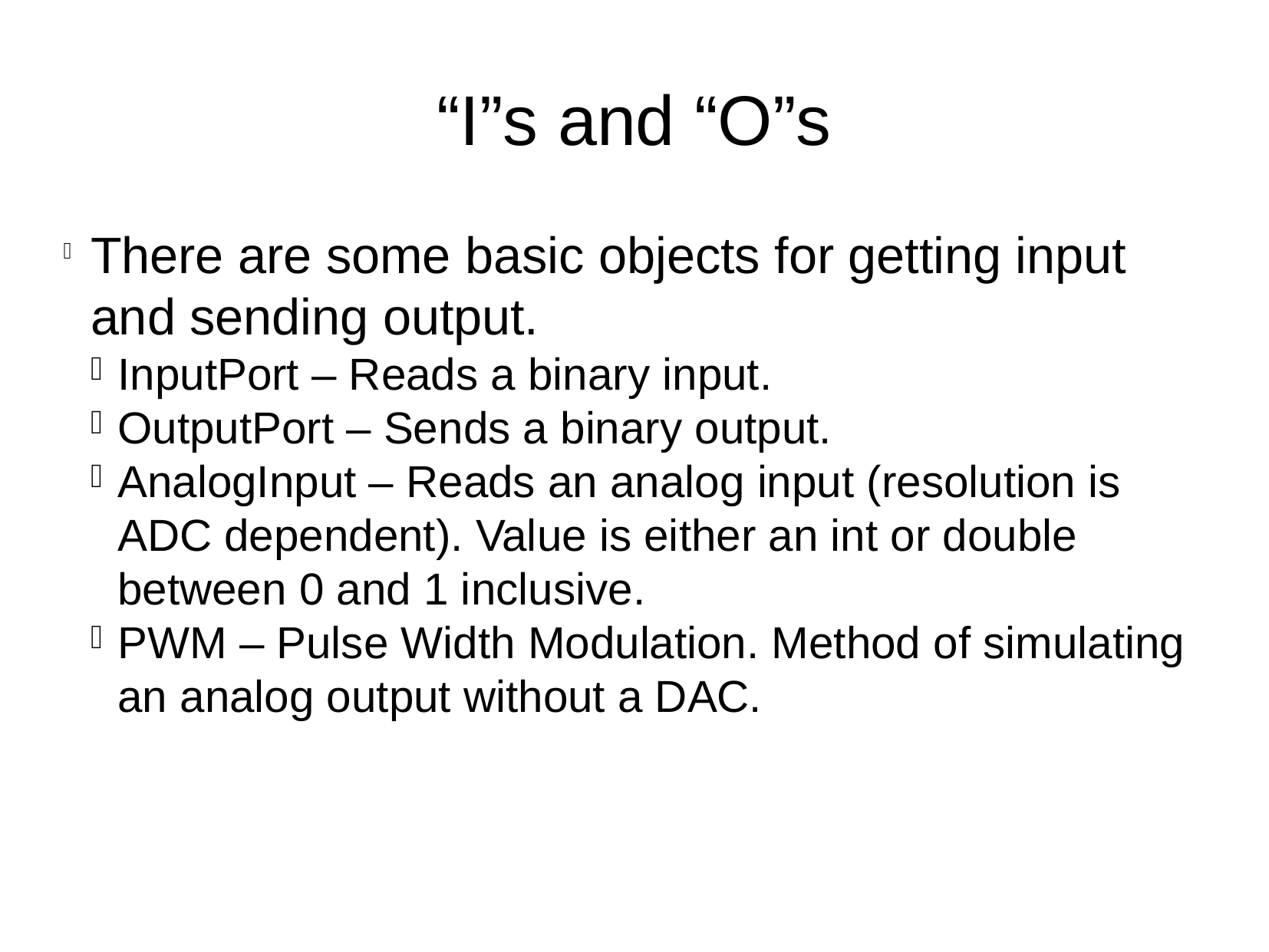

“I”s and “O”s
There are some basic objects for getting input and sending output.
InputPort – Reads a binary input.
OutputPort – Sends a binary output.
AnalogInput – Reads an analog input (resolution is ADC dependent). Value is either an int or double between 0 and 1 inclusive.
PWM – Pulse Width Modulation. Method of simulating an analog output without a DAC.